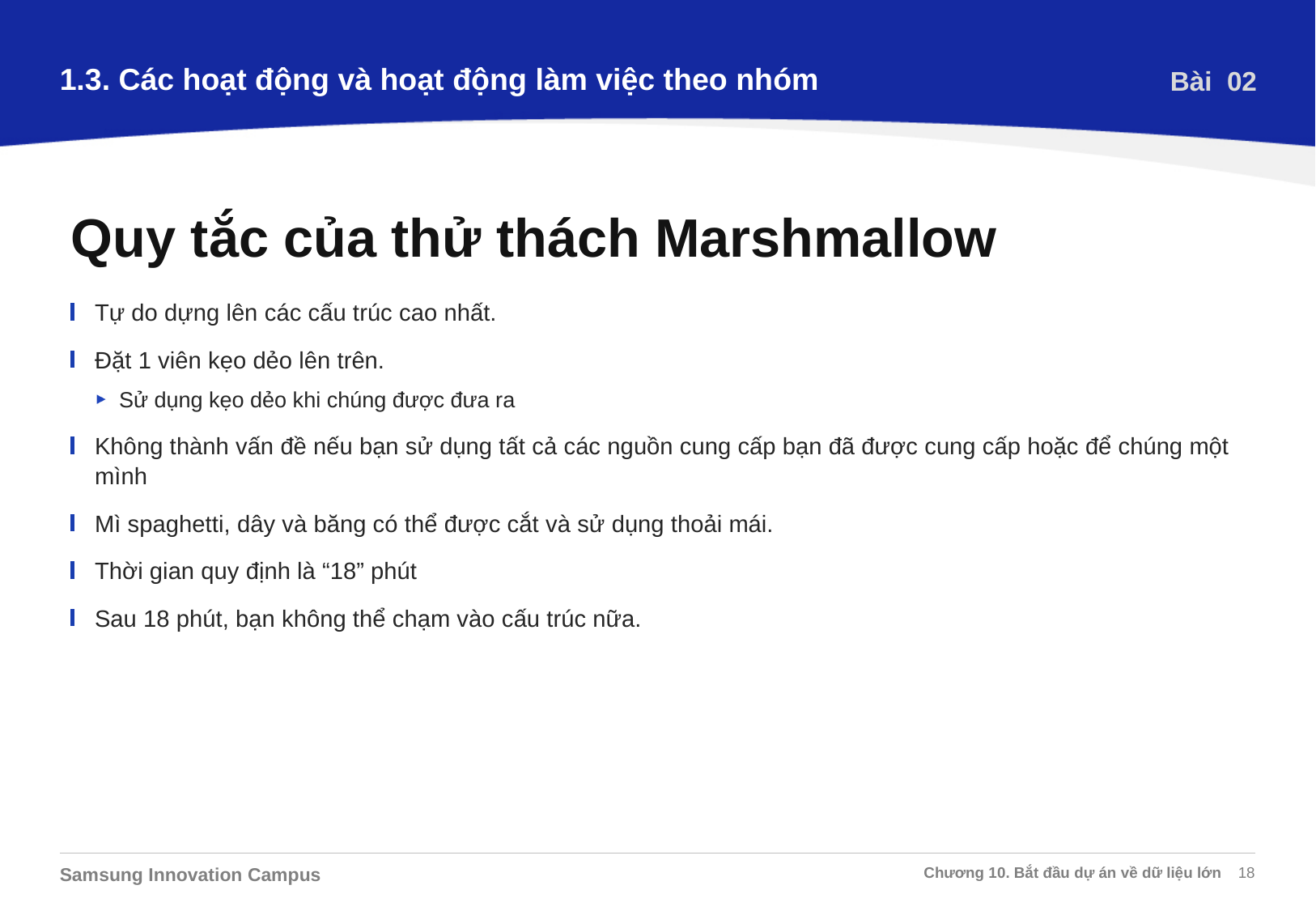

1.3. Các hoạt động và hoạt động làm việc theo nhóm
Bài  02

Quy tắc của thử thách Marshmallow
Tự do dựng lên các cấu trúc cao nhất.
Đặt 1 viên kẹo dẻo lên trên.
Sử dụng kẹo dẻo khi chúng được đưa ra
Không thành vấn đề nếu bạn sử dụng tất cả các nguồn cung cấp bạn đã được cung cấp hoặc để chúng một mình
Mì spaghetti, dây và băng có thể được cắt và sử dụng thoải mái.
Thời gian quy định là “18” phút
Sau 18 phút, bạn không thể chạm vào cấu trúc nữa.